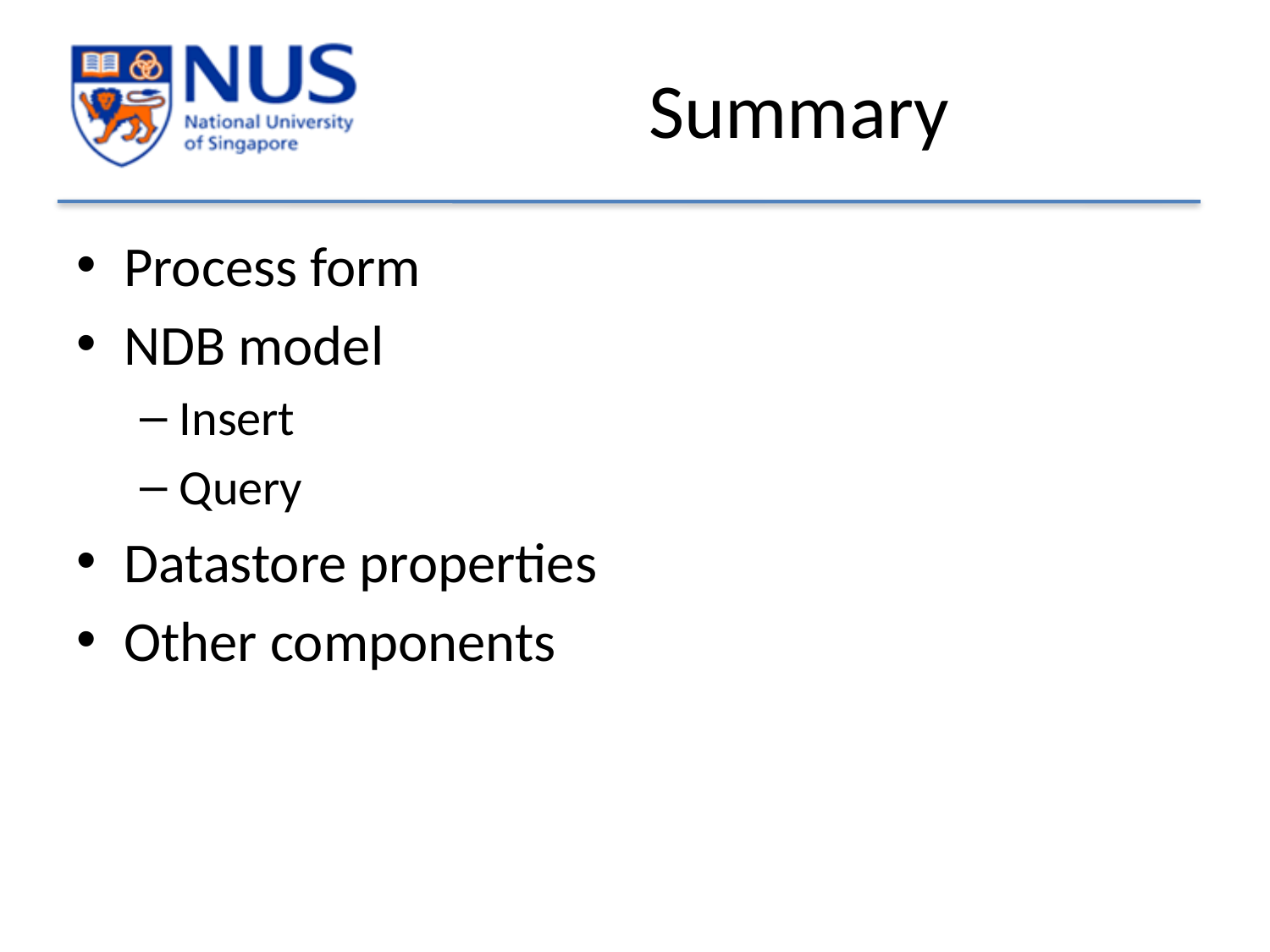

# Summary
Process form
NDB model
Insert
Query
Datastore properties
Other components